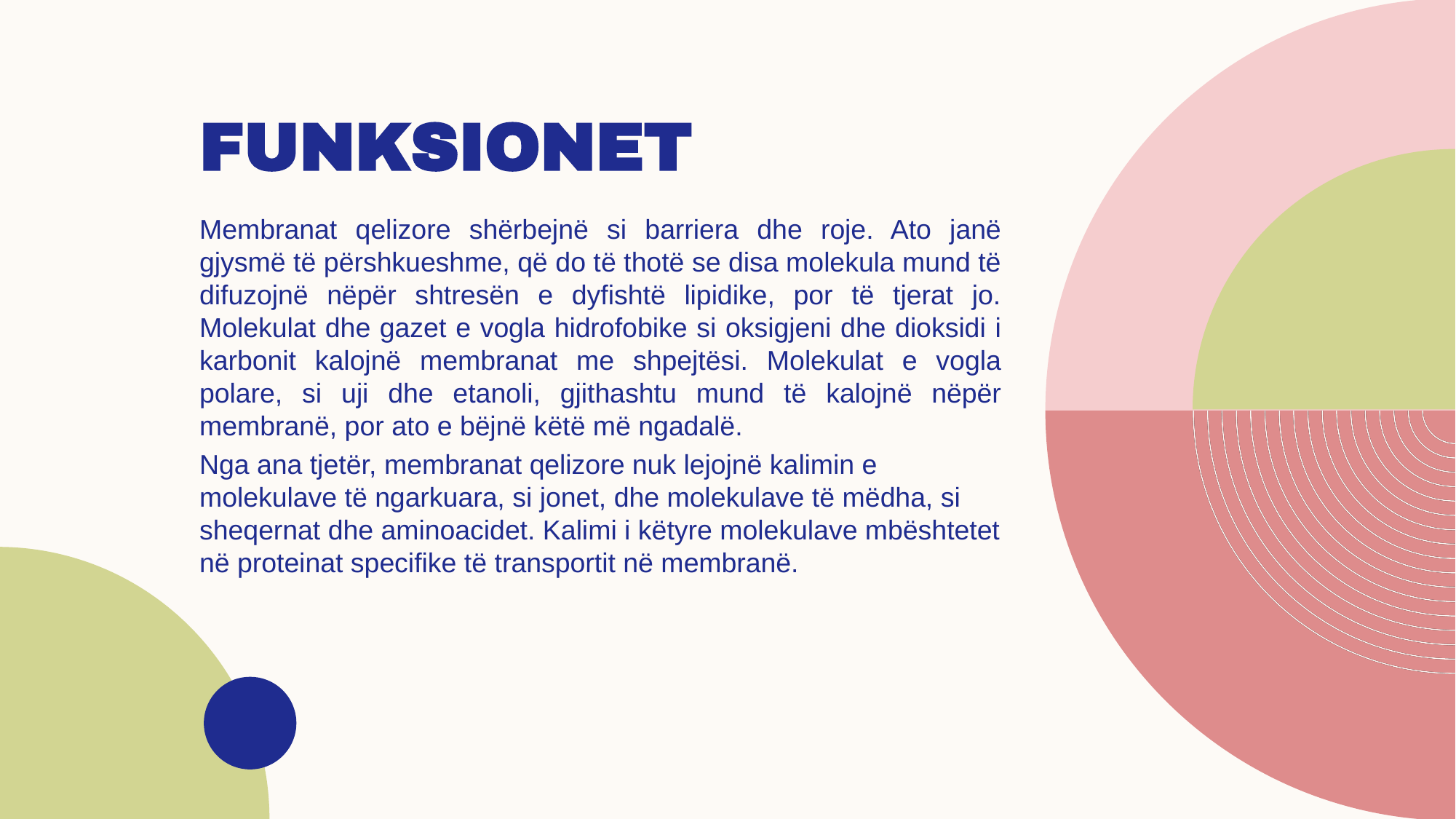

# Funksionet
Membranat qelizore shërbejnë si barriera dhe roje. Ato janë gjysmë të përshkueshme, që do të thotë se disa molekula mund të difuzojnë nëpër shtresën e dyfishtë lipidike, por të tjerat jo. Molekulat dhe gazet e vogla hidrofobike si oksigjeni dhe dioksidi i karbonit kalojnë membranat me shpejtësi. Molekulat e vogla polare, si uji dhe etanoli, gjithashtu mund të kalojnë nëpër membranë, por ato e bëjnë këtë më ngadalë.
Nga ana tjetër, membranat qelizore nuk lejojnë kalimin e molekulave të ngarkuara, si jonet, dhe molekulave të mëdha, si sheqernat dhe aminoacidet. Kalimi i këtyre molekulave mbështetet në proteinat specifike të transportit në membranë.